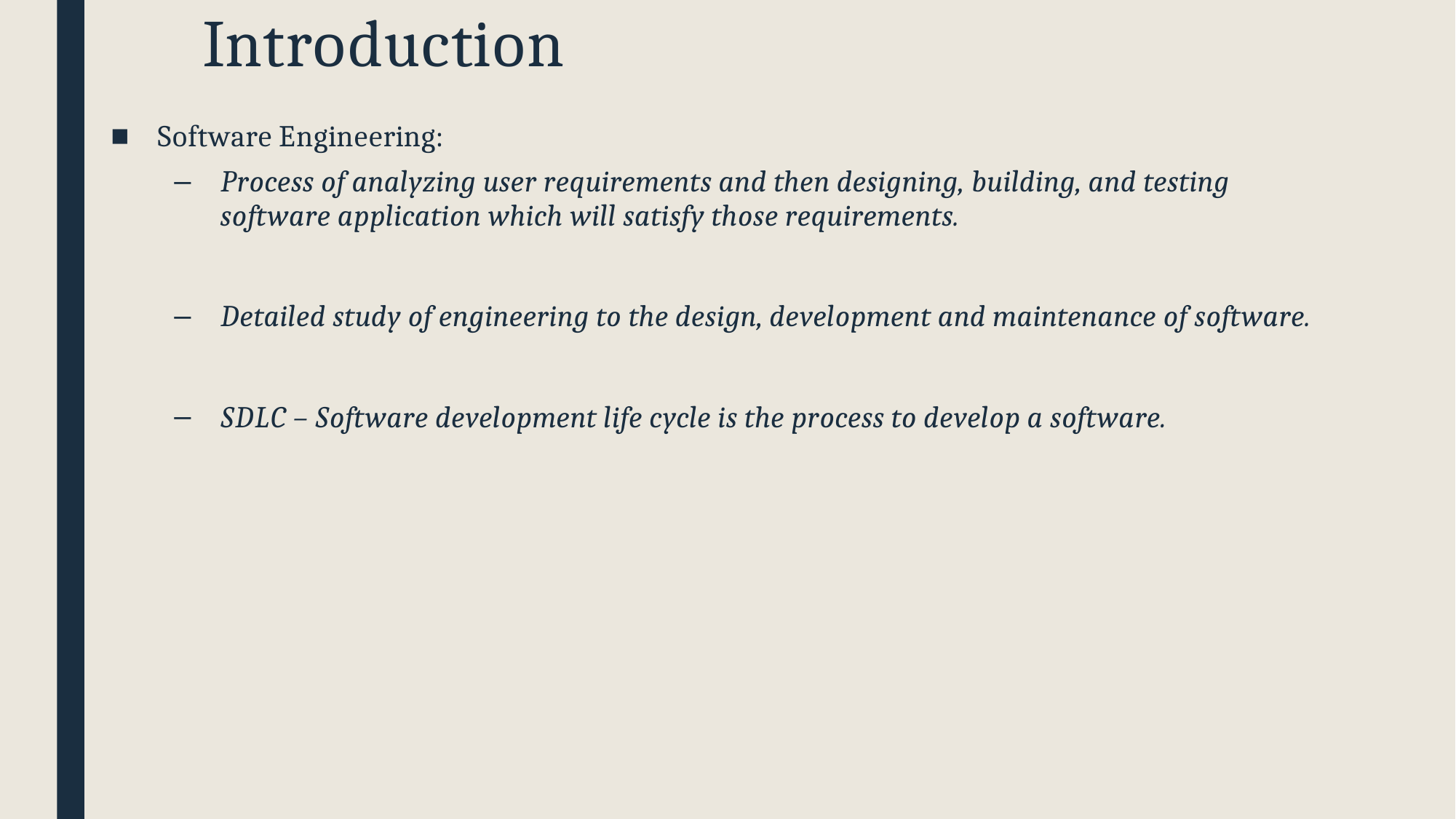

# Introduction
Software Engineering:
Process of analyzing user requirements and then designing, building, and testing software application which will satisfy those requirements.

Detailed study of engineering to the design, development and maintenance of software.

SDLC – Software development life cycle is the process to develop a software.